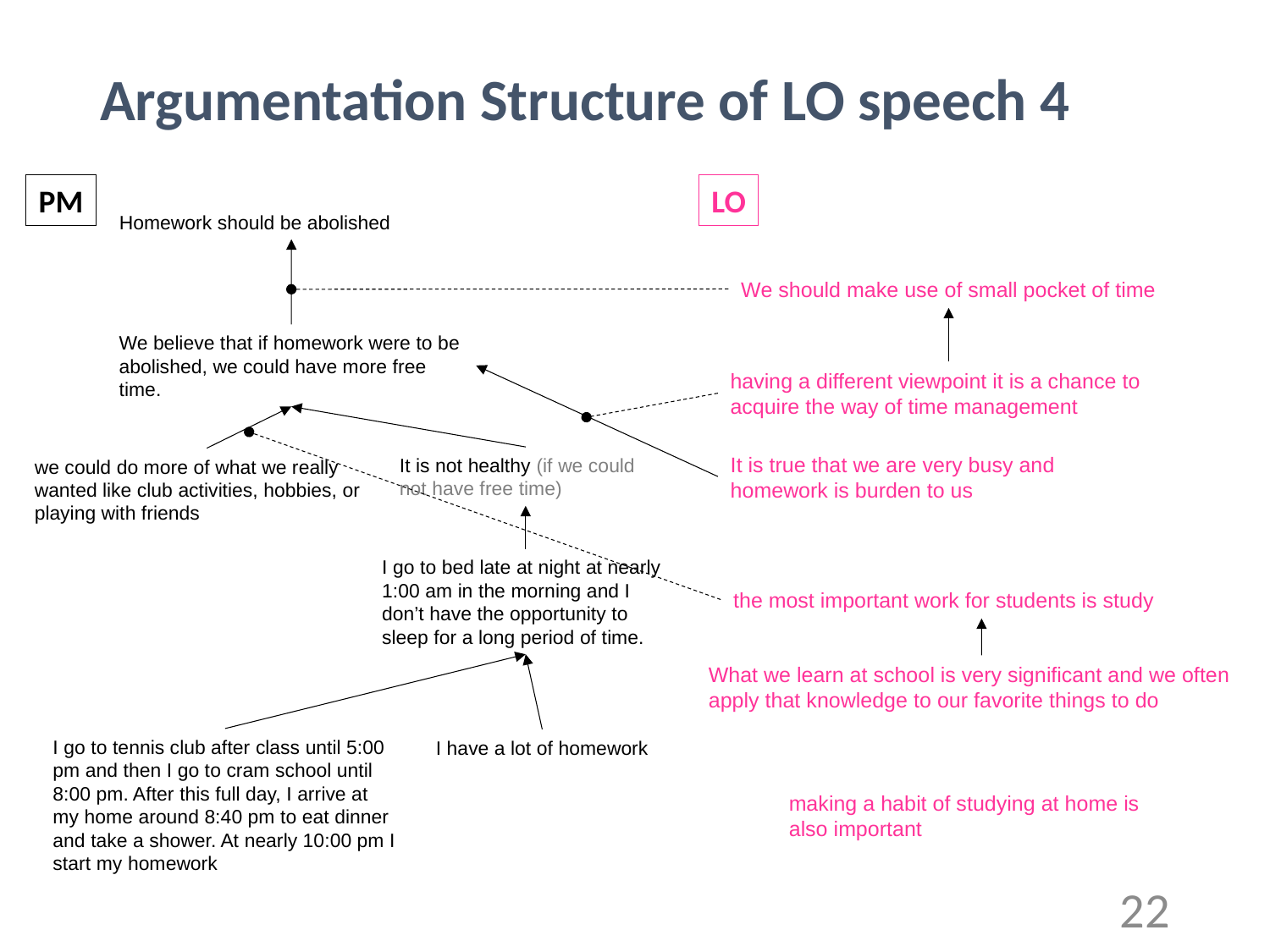

# Argumentation Structure of LO speech 4
PM
LO
Homework should be abolished
We should make use of small pocket of time
We believe that if homework were to be abolished, we could have more free time.
having a different viewpoint it is a chance to acquire the way of time management
It is true that we are very busy and homework is burden to us
It is not healthy (if we could not have free time)
we could do more of what we really wanted like club activities, hobbies, or playing with friends
I go to bed late at night at nearly 1:00 am in the morning and I don’t have the opportunity to sleep for a long period of time.
the most important work for students is study
What we learn at school is very significant and we often apply that knowledge to our favorite things to do
I go to tennis club after class until 5:00 pm and then I go to cram school until 8:00 pm. After this full day, I arrive at my home around 8:40 pm to eat dinner and take a shower. At nearly 10:00 pm I start my homework
I have a lot of homework
making a habit of studying at home is also important
22